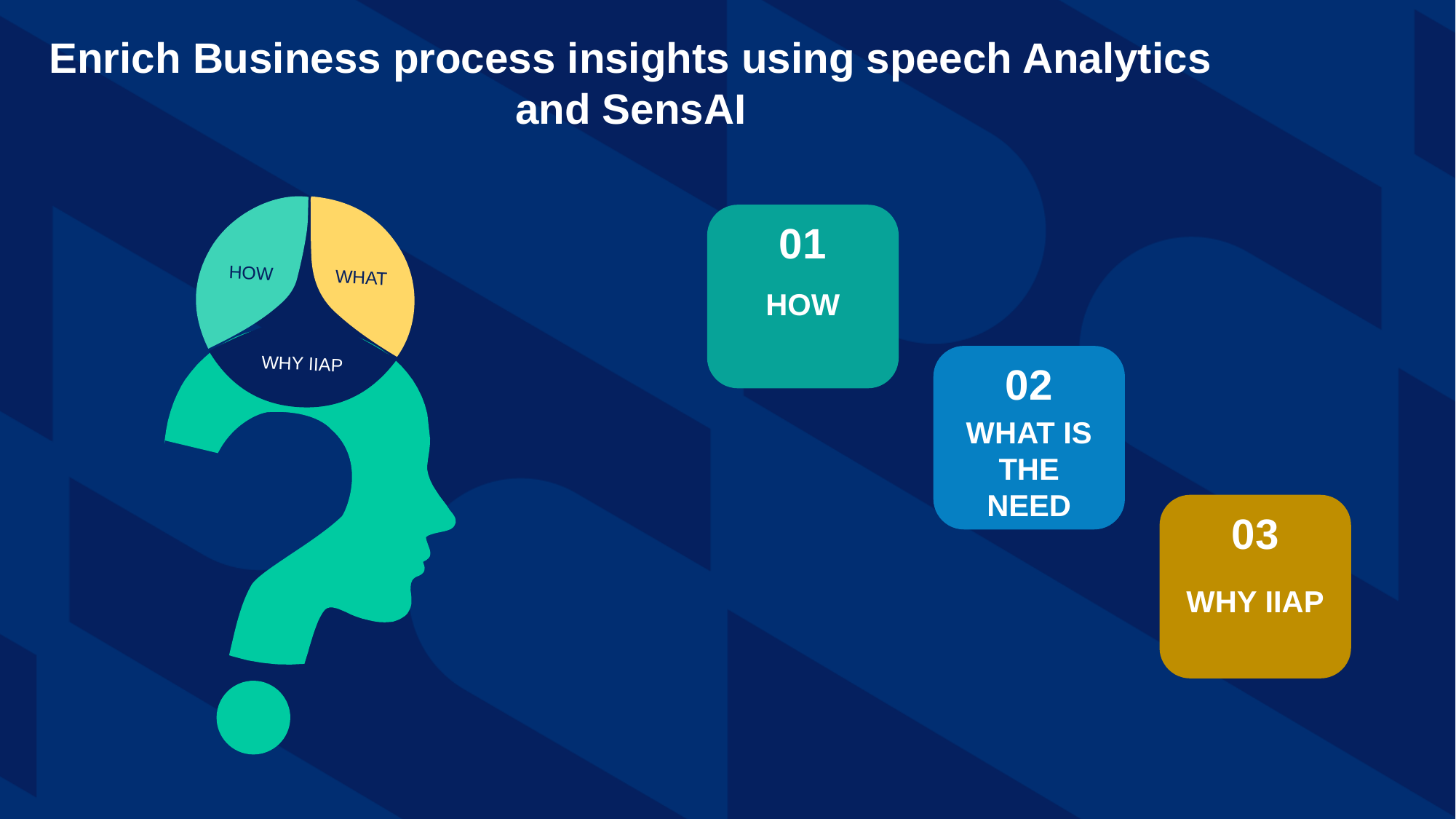

Enrich Business process insights using speech Analytics and SensAI
WHAT
HOW
WHY IIAP

01

HOW

02
WHAT IS THE NEED

03

WHY IIAP
2